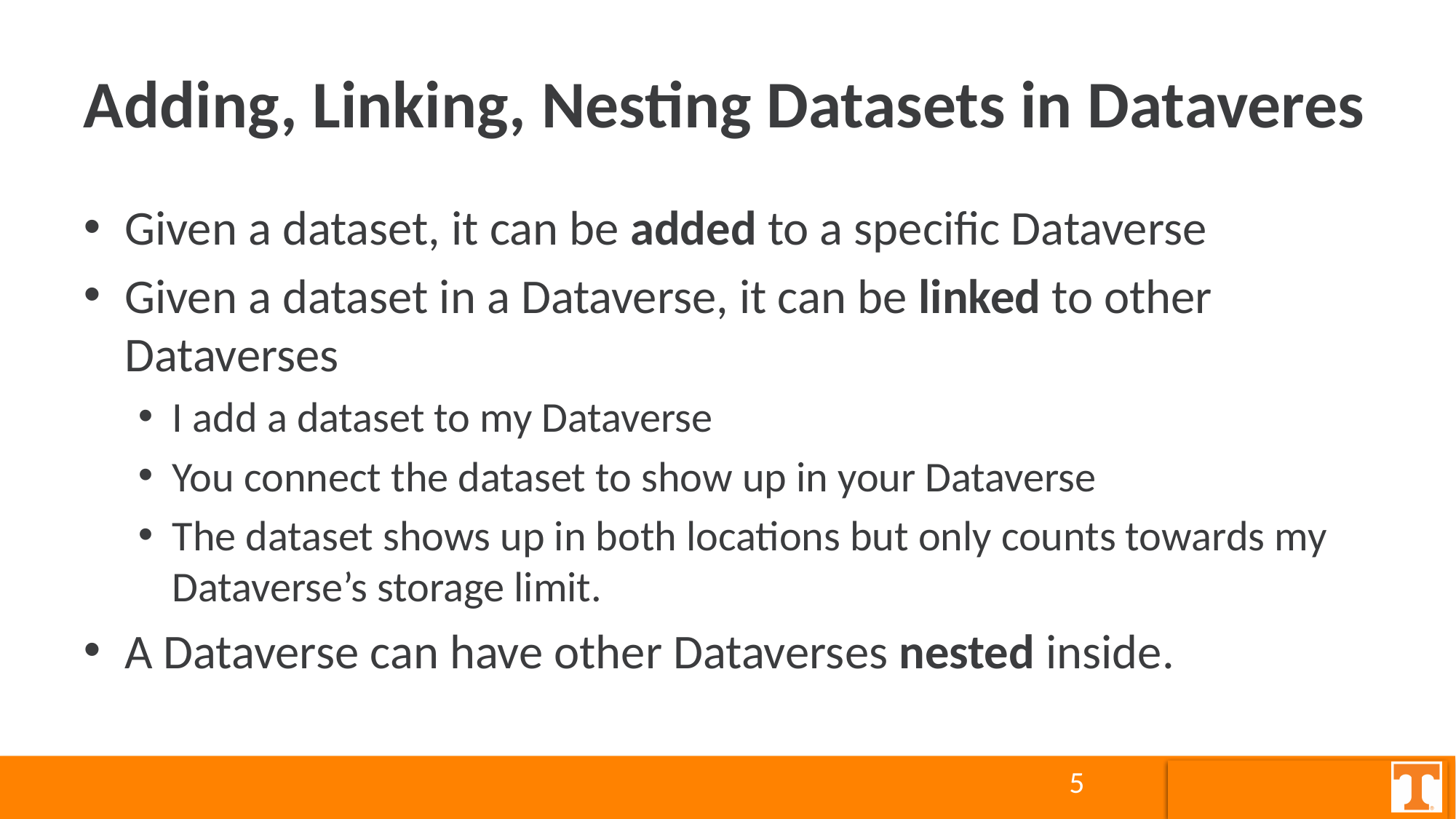

# Adding, Linking, Nesting Datasets in Dataveres
Given a dataset, it can be added to a specific Dataverse
Given a dataset in a Dataverse, it can be linked to other Dataverses
I add a dataset to my Dataverse
You connect the dataset to show up in your Dataverse
The dataset shows up in both locations but only counts towards my Dataverse’s storage limit.
A Dataverse can have other Dataverses nested inside.

5